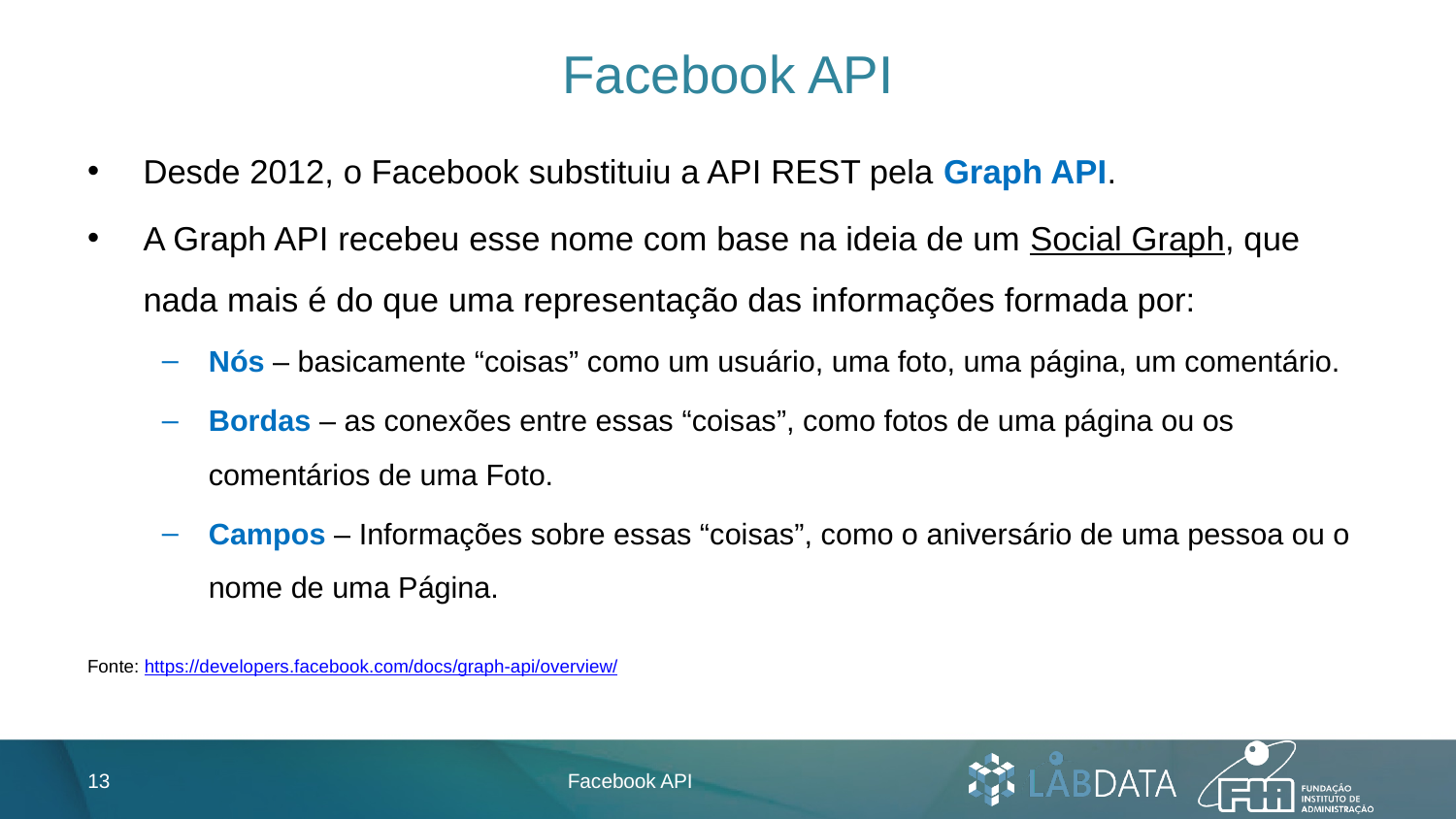

# Facebook API
Desde 2012, o Facebook substituiu a API REST pela Graph API.
A Graph API recebeu esse nome com base na ideia de um Social Graph, que nada mais é do que uma representação das informações formada por:
Nós – basicamente “coisas” como um usuário, uma foto, uma página, um comentário.
Bordas – as conexões entre essas “coisas”, como fotos de uma página ou os comentários de uma Foto.
Campos – Informações sobre essas “coisas”, como o aniversário de uma pessoa ou o nome de uma Página.

Fonte: https://developers.facebook.com/docs/graph-api/overview/
13
Facebook API